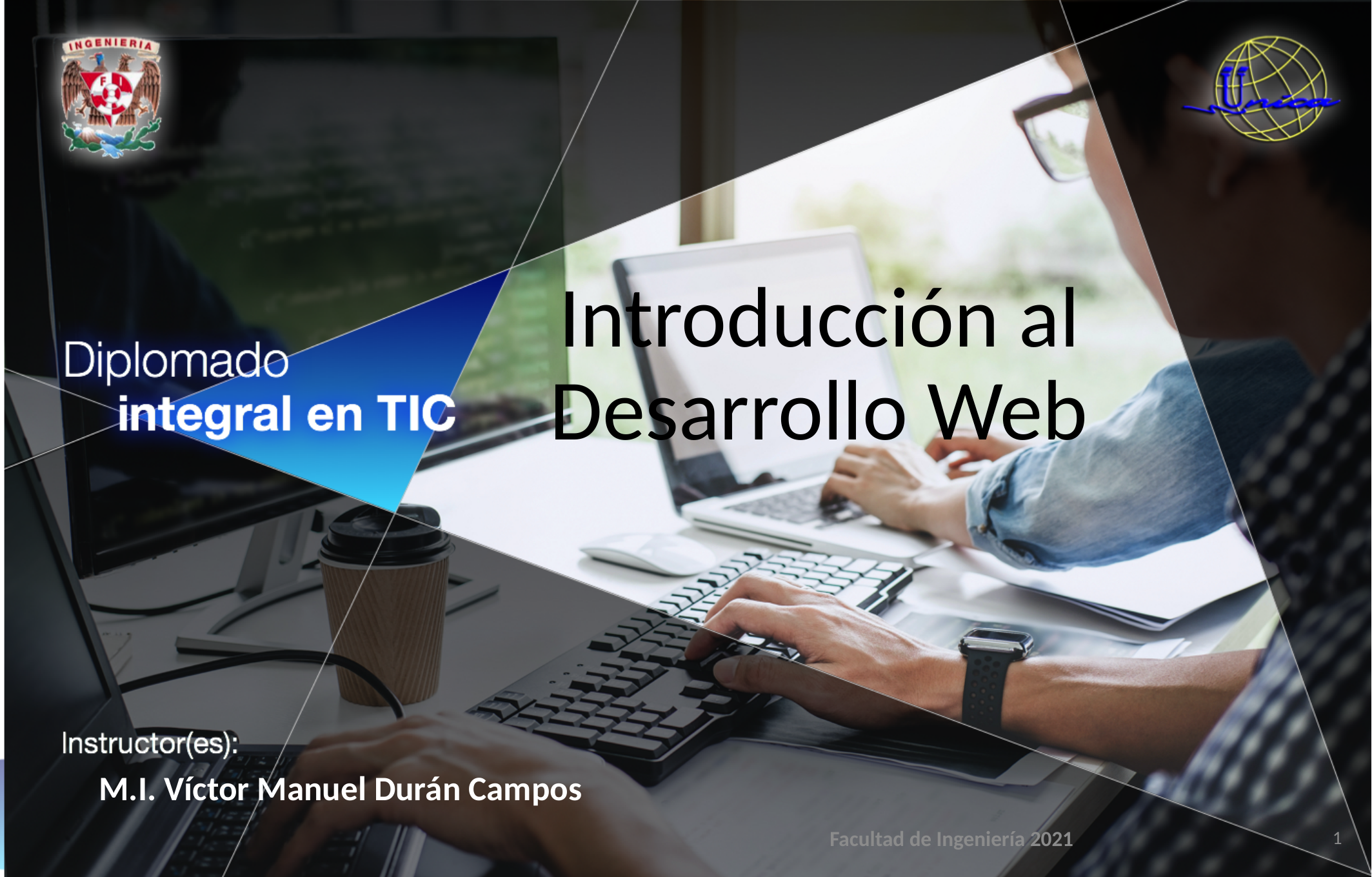

# Introducción al Desarrollo Web
M.I. Víctor Manuel Durán Campos
Facultad de Ingeniería 2021
1